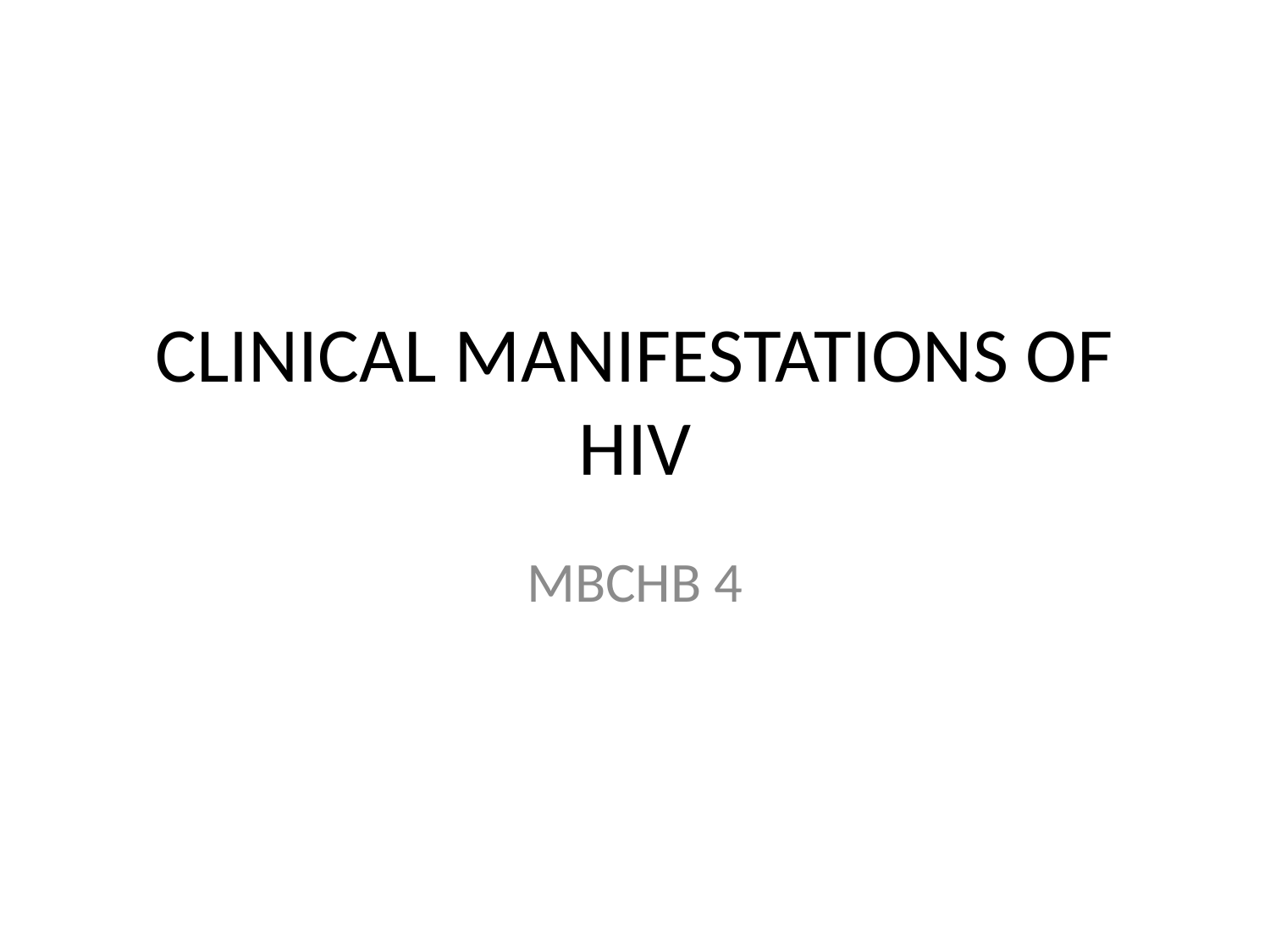

# CLINICAL MANIFESTATIONS OF HIV
MBCHB 4